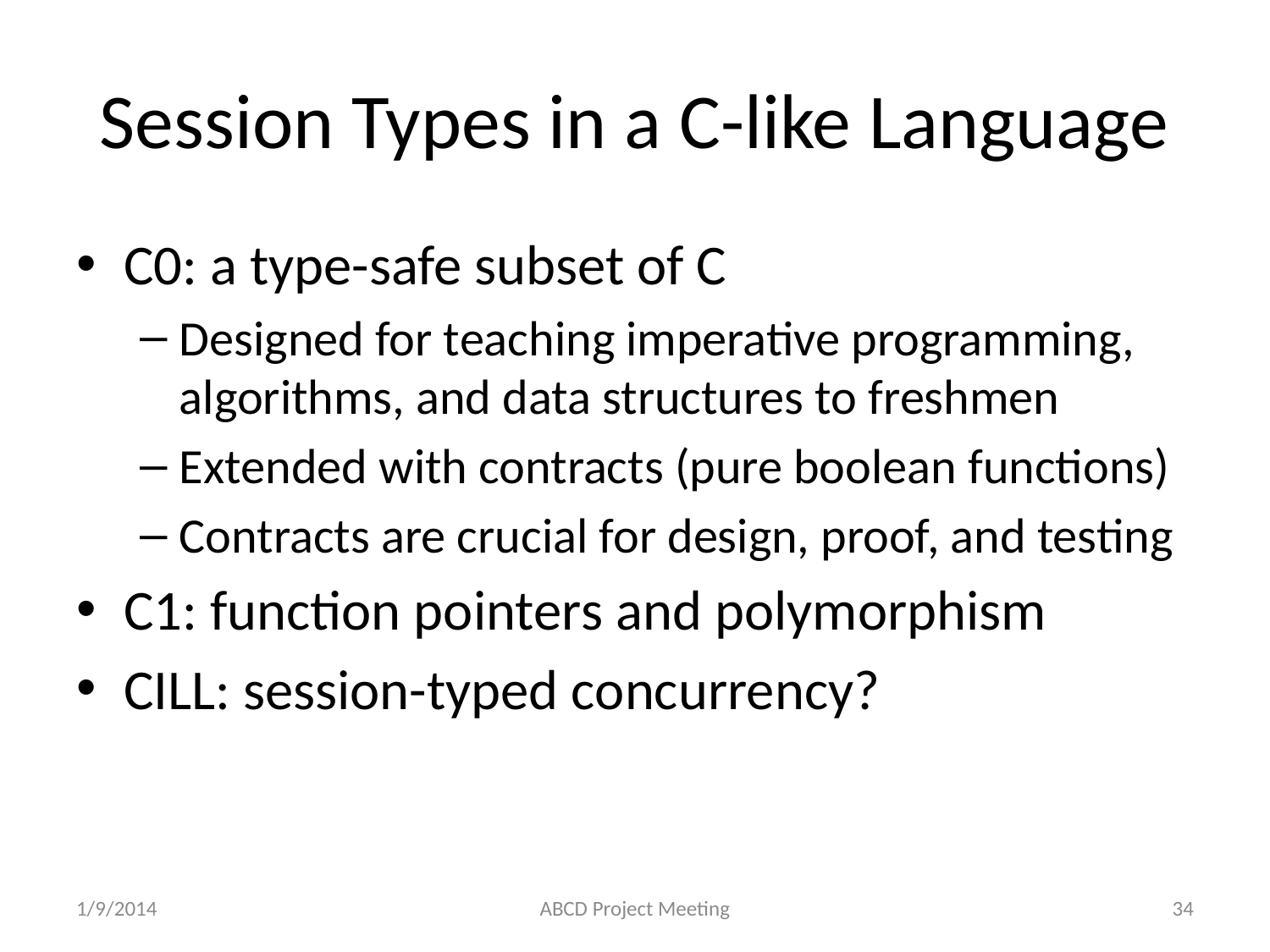

# Session Types in a C-like Language
C0: a type-safe subset of C
Designed for teaching imperative programming, algorithms, and data structures to freshmen
Extended with contracts (pure boolean functions)
Contracts are crucial for design, proof, and testing
C1: function pointers and polymorphism
CILL: session-typed concurrency?
1/9/2014
ABCD Project Meeting
34